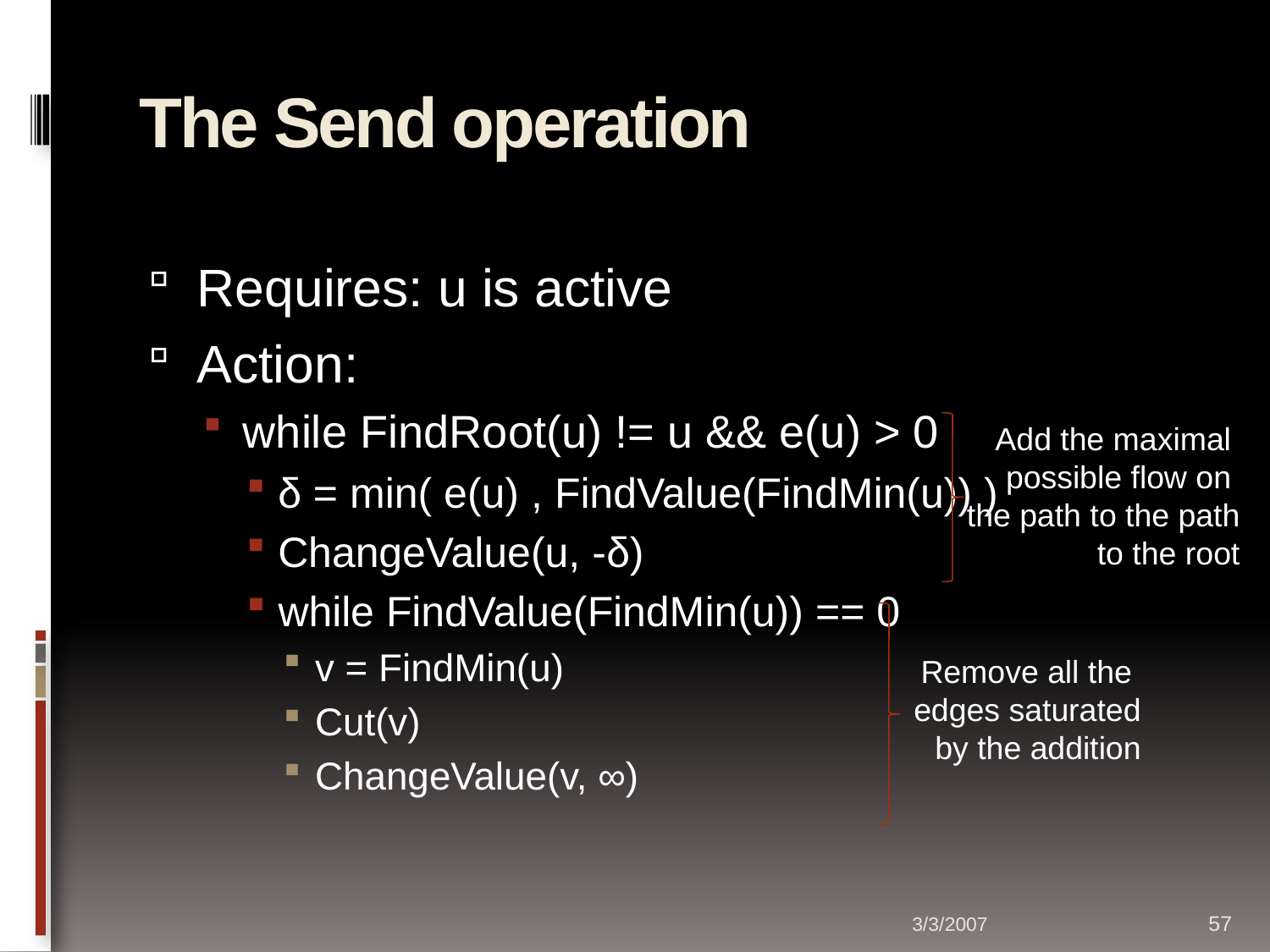

# The Send operation
Requires: u is active
Action:
while FindRoot(u) != u && e(u) > 0
δ = min( e(u) , FindValue(FindMin(u)) )
ChangeValue(u, -δ)
while FindValue(FindMin(u)) == 0
v = FindMin(u)
Cut(v)
ChangeValue(v, ∞)

Add the maximal
possible flow on
the path to the path
to the root

Remove all the
edges saturated
by the addition
3/3/2007
57